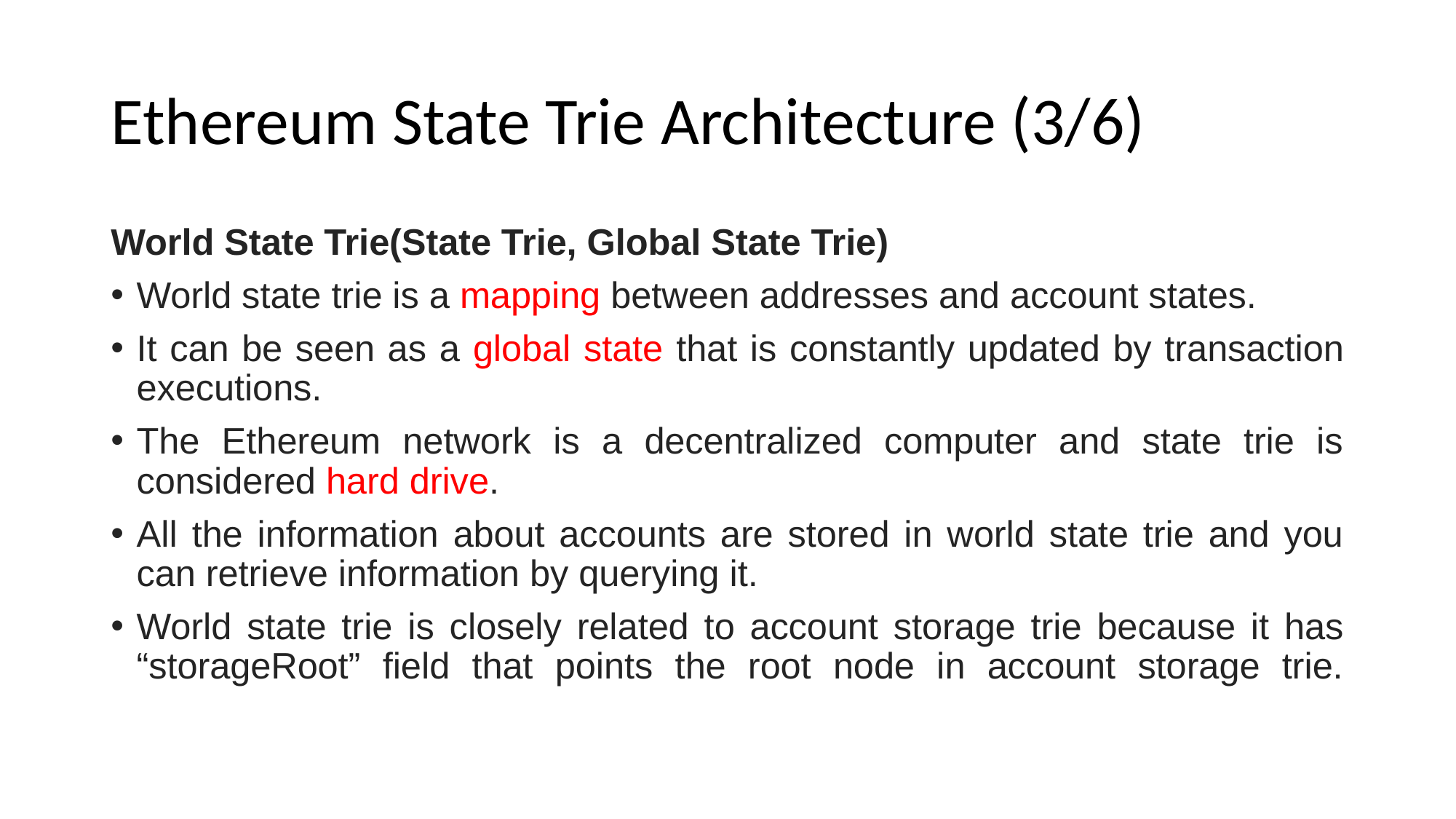

# Ethereum State Trie Architecture (3/6)
World State Trie(State Trie, Global State Trie)
World state trie is a mapping between addresses and account states.
It can be seen as a global state that is constantly updated by transaction executions.
The Ethereum network is a decentralized computer and state trie is considered hard drive.
All the information about accounts are stored in world state trie and you can retrieve information by querying it.
World state trie is closely related to account storage trie because it has “storageRoot” field that points the root node in account storage trie.